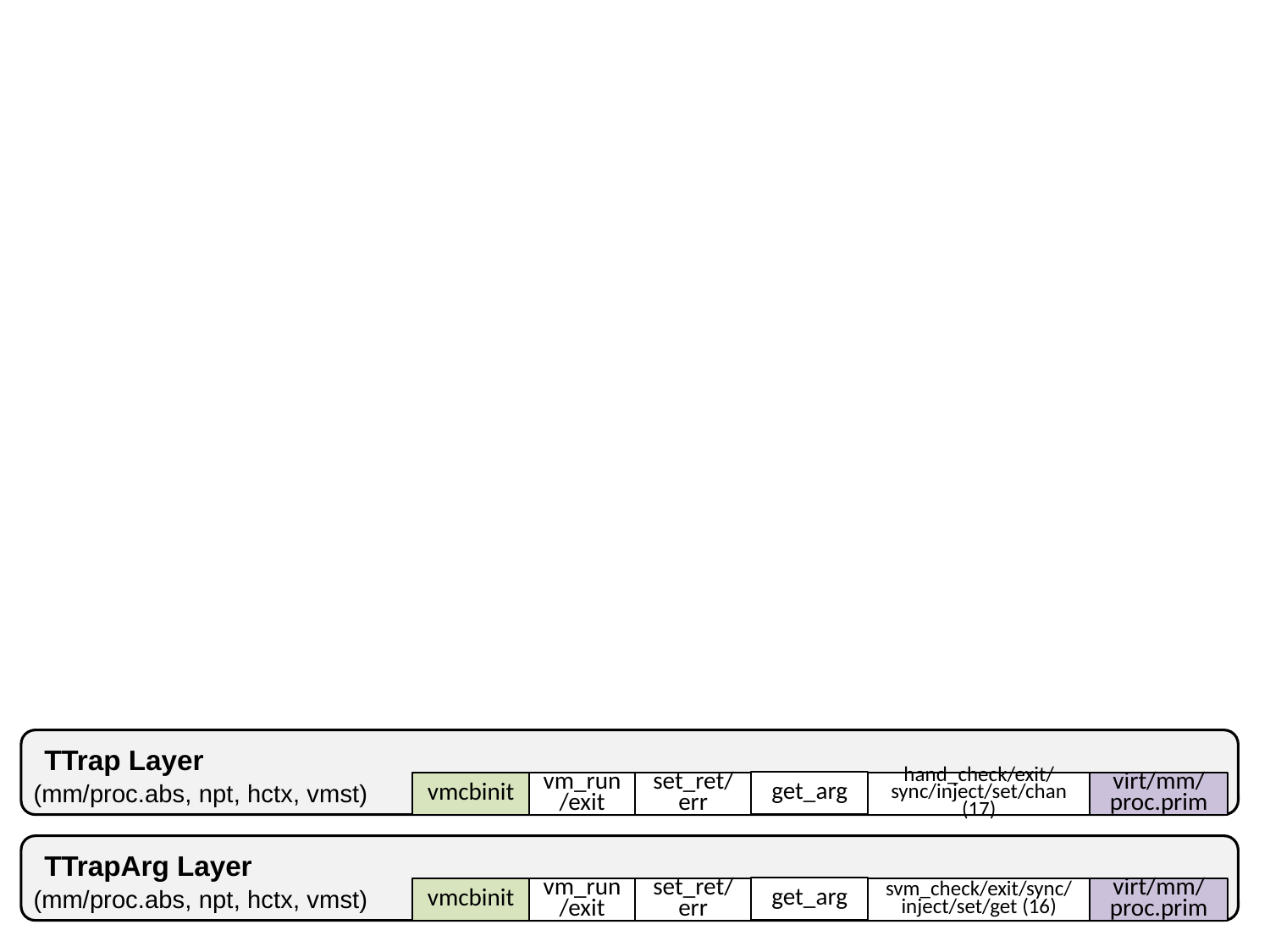

TTrap Layer
(mm/proc.abs, npt, hctx, vmst)
get_arg
vmcbinit
vm_run/exit
set_ret/err
hand_check/exit/sync/inject/set/chan (17)
virt/mm/proc.prim

TTrapArg Layer
(mm/proc.abs, npt, hctx, vmst)
get_arg
vmcbinit
vm_run/exit
set_ret/err
svm_check/exit/sync/inject/set/get (16)
virt/mm/proc.prim